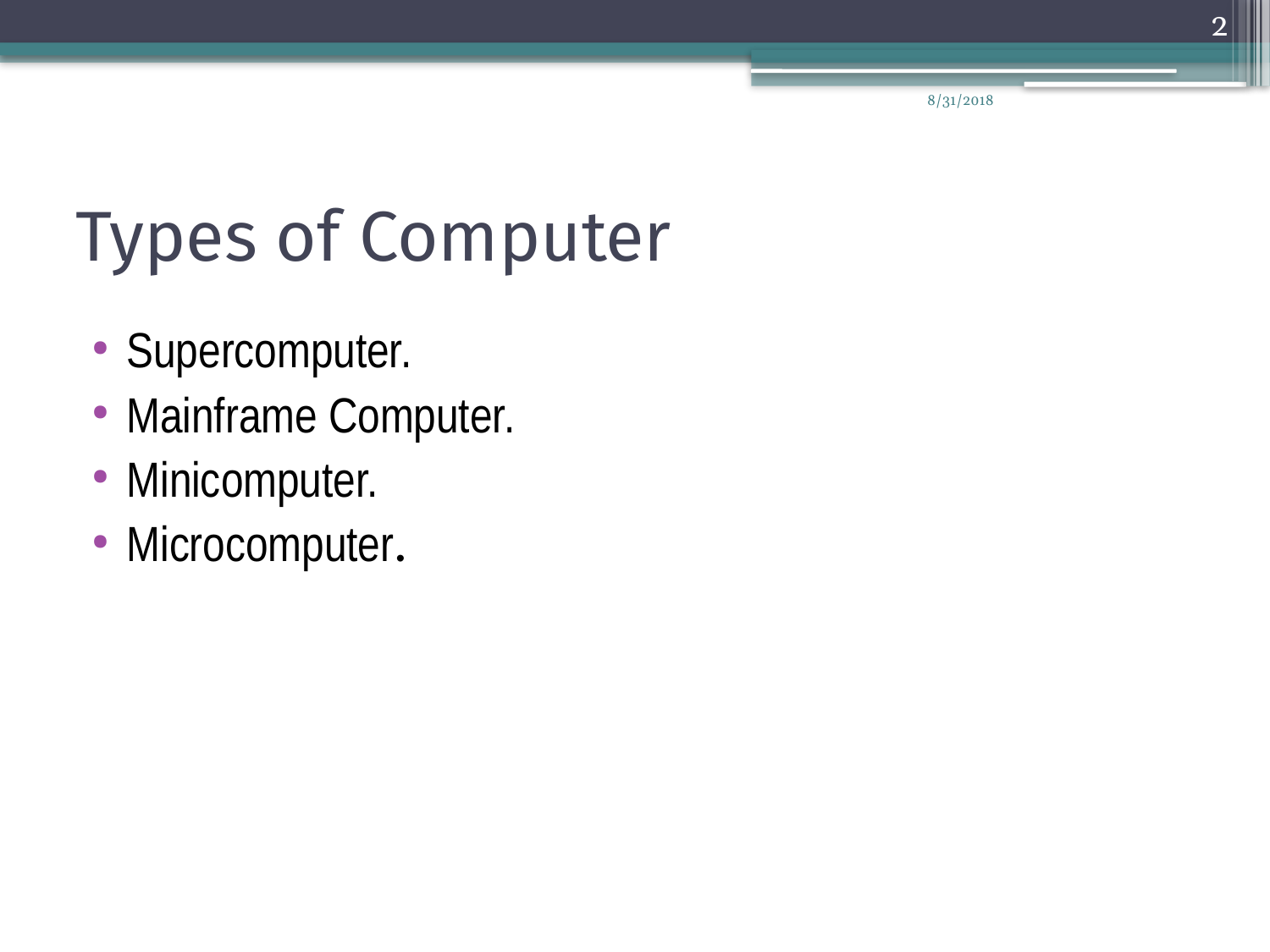

2
8/31/2018
# Types of Computer
Supercomputer.
Mainframe Computer.
Minicomputer.
Microcomputer.